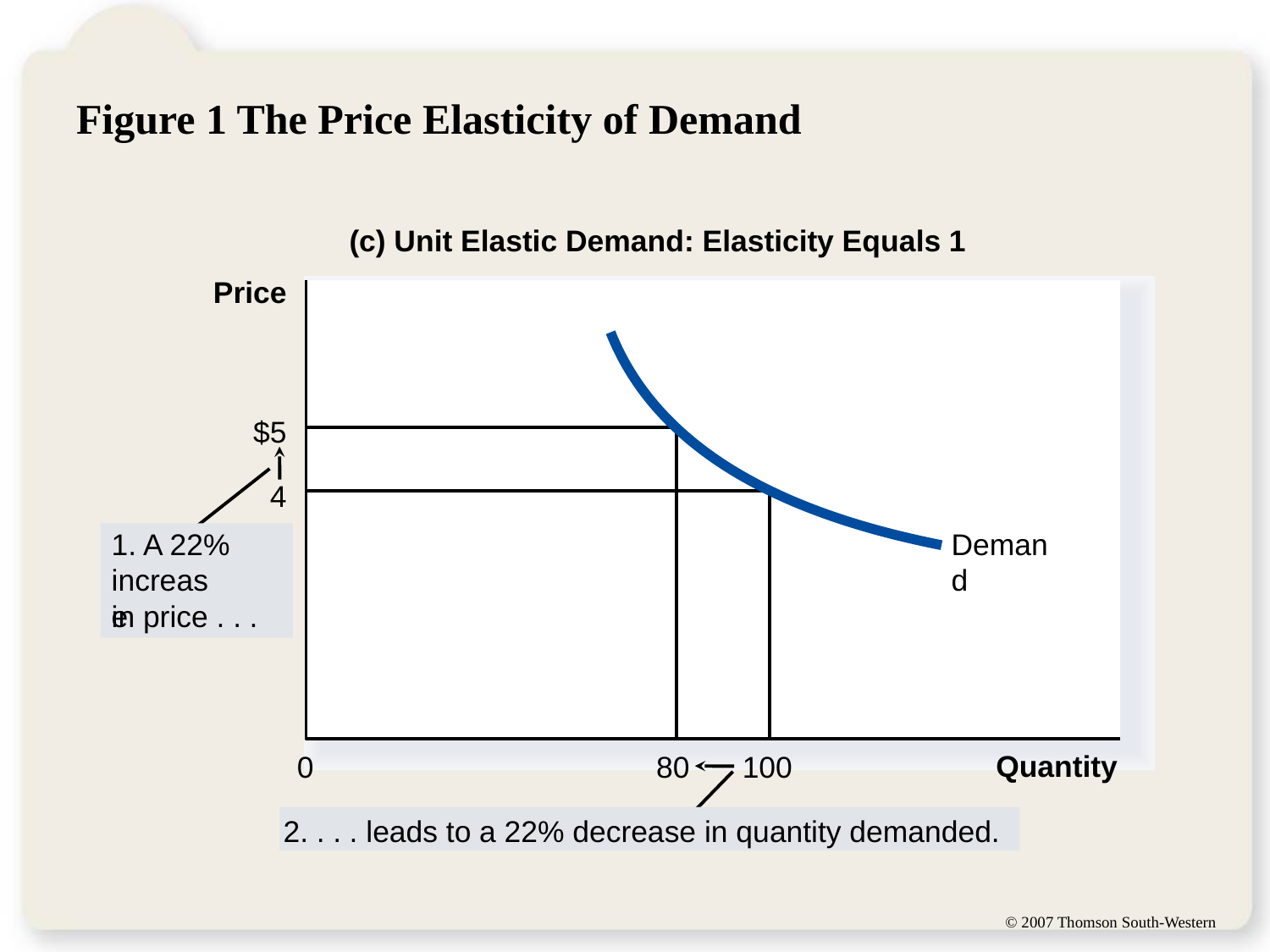

# Figure 1 The Price Elasticity of Demand
(c) Unit Elastic Demand: Elasticity Equals 1
Price

Demand
$5

80

1. A 22%
increase
in price . . .
4

100
Quantity
0

2. . . . leads to a 22% decrease in quantity demanded.